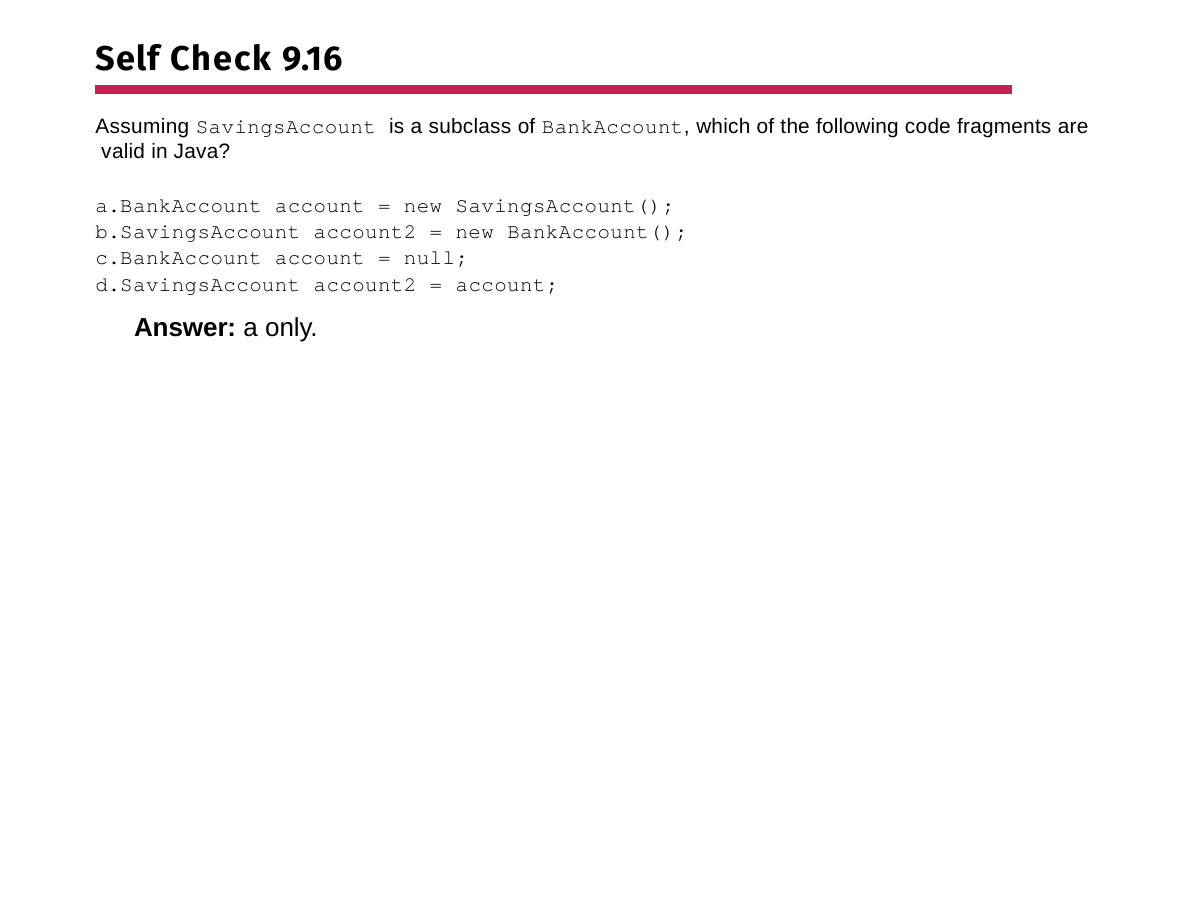

# Self Check 9.16
Assuming SavingsAccount is a subclass of BankAccount, which of the following code fragments are  valid in Java?

BankAccount account = new SavingsAccount();
SavingsAccount account2 = new BankAccount();
BankAccount account = null;
SavingsAccount account2 = account;
Answer: a only.